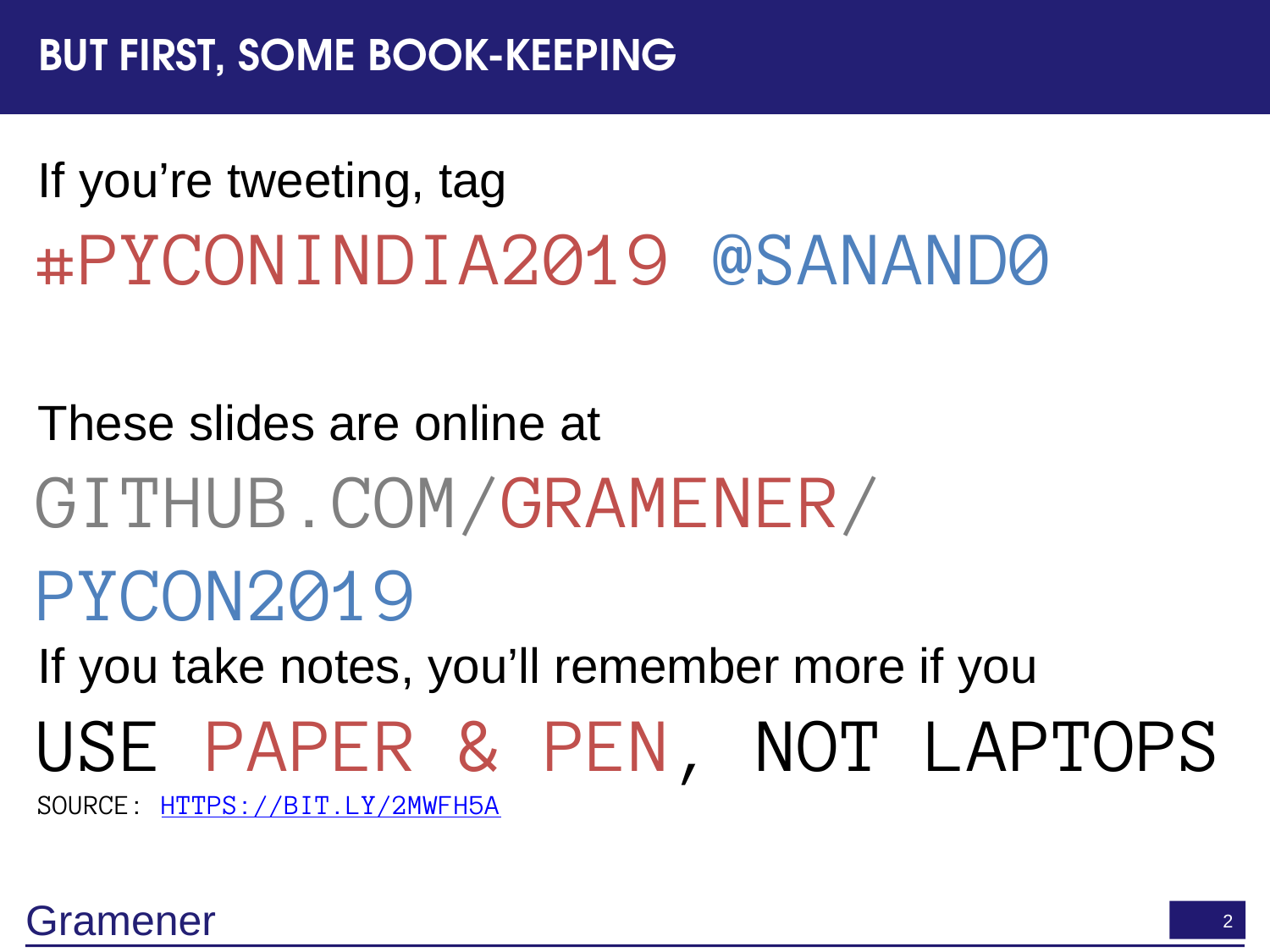

# But first, some book-keeping
If you’re tweeting, tag
#PyConIndia2019 @sanand0
These slides are online at
github.com/gramener/pycon2019
If you take notes, you’ll remember more if you
Use paper & pen, not laptops
Source: https://bit.ly/2MwFh5a